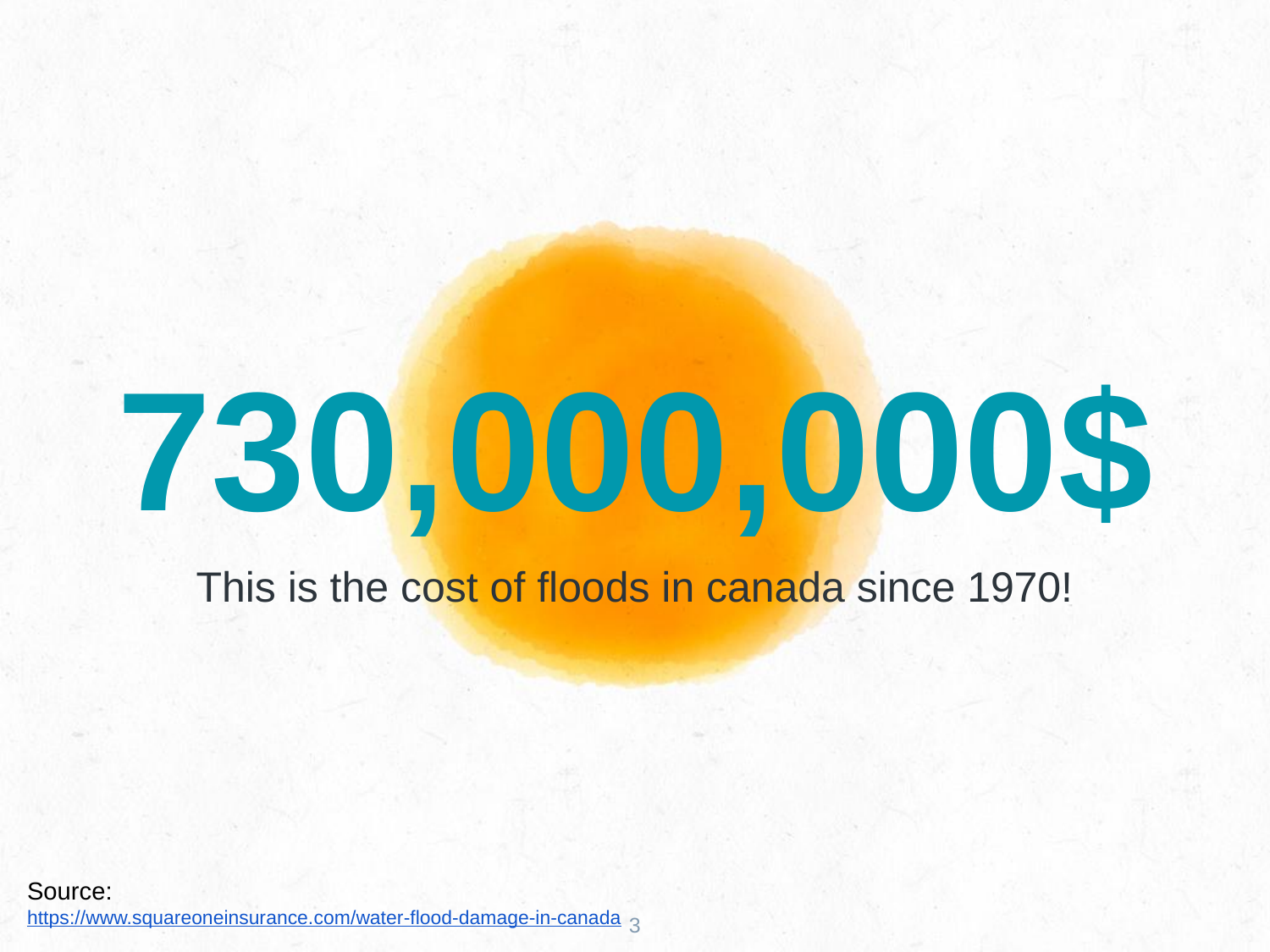

730,000,000$
This is the cost of floods in canada since 1970!

Source: https://www.squareoneinsurance.com/water-flood-damage-in-canada
3